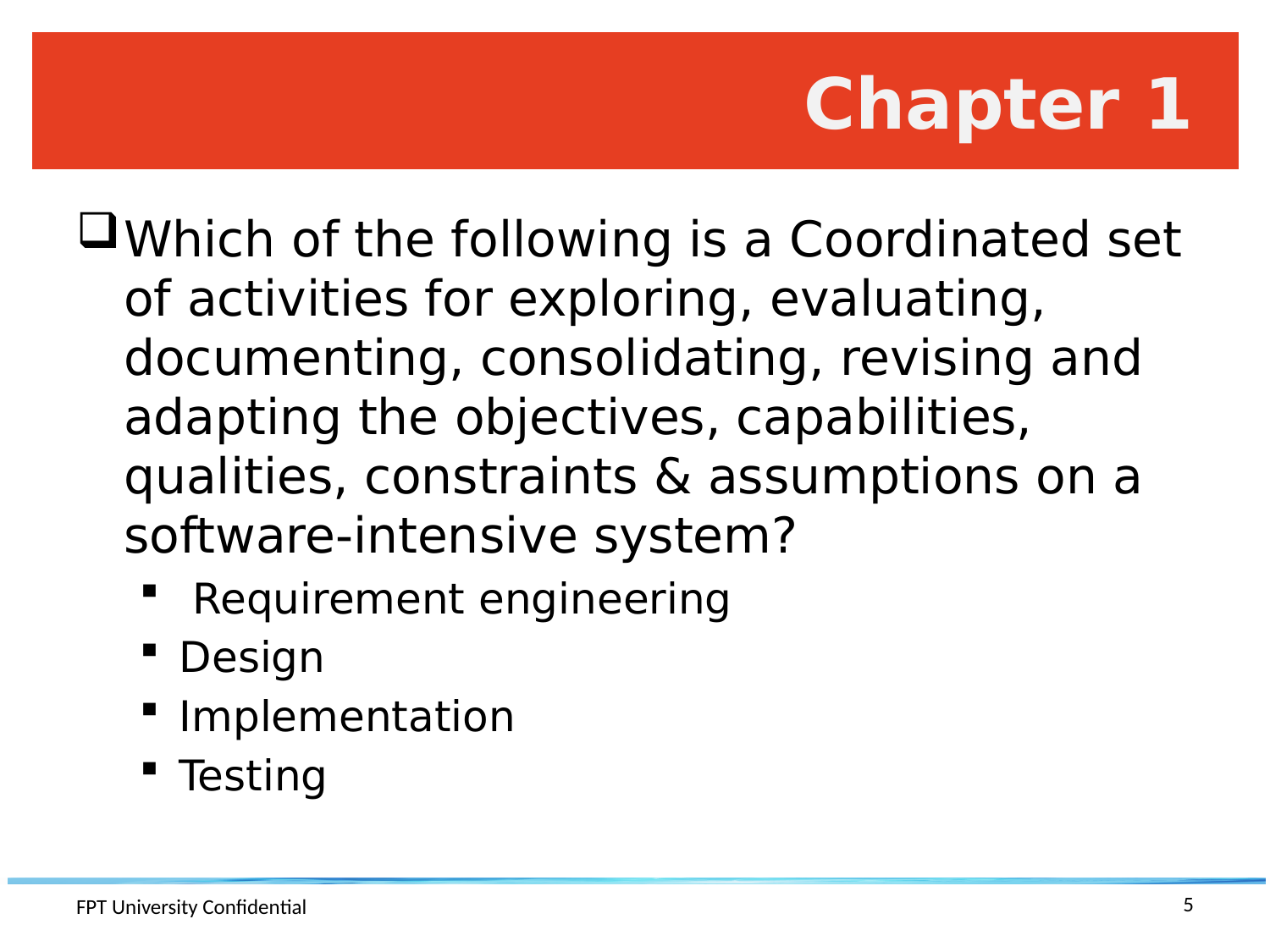

# Chapter 1
Which of the following is a Coordinated set of activities for exploring, evaluating, documenting, consolidating, revising and adapting the objectives, capabilities, qualities, constraints & assumptions on a software-intensive system?
 Requirement engineering
Design
Implementation
Testing